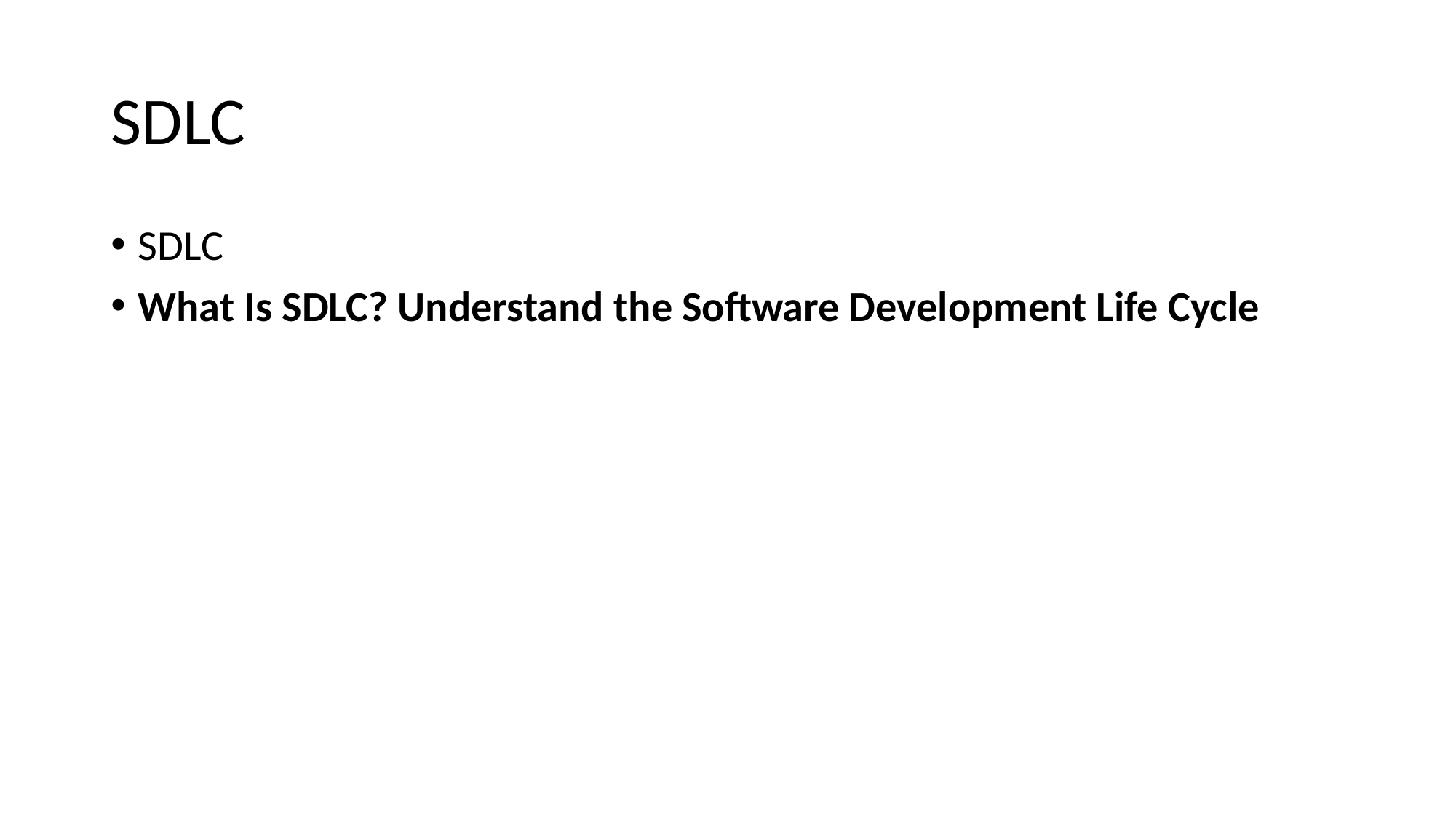

# SDLC
SDLC
What Is SDLC? Understand the Software Development Life Cycle